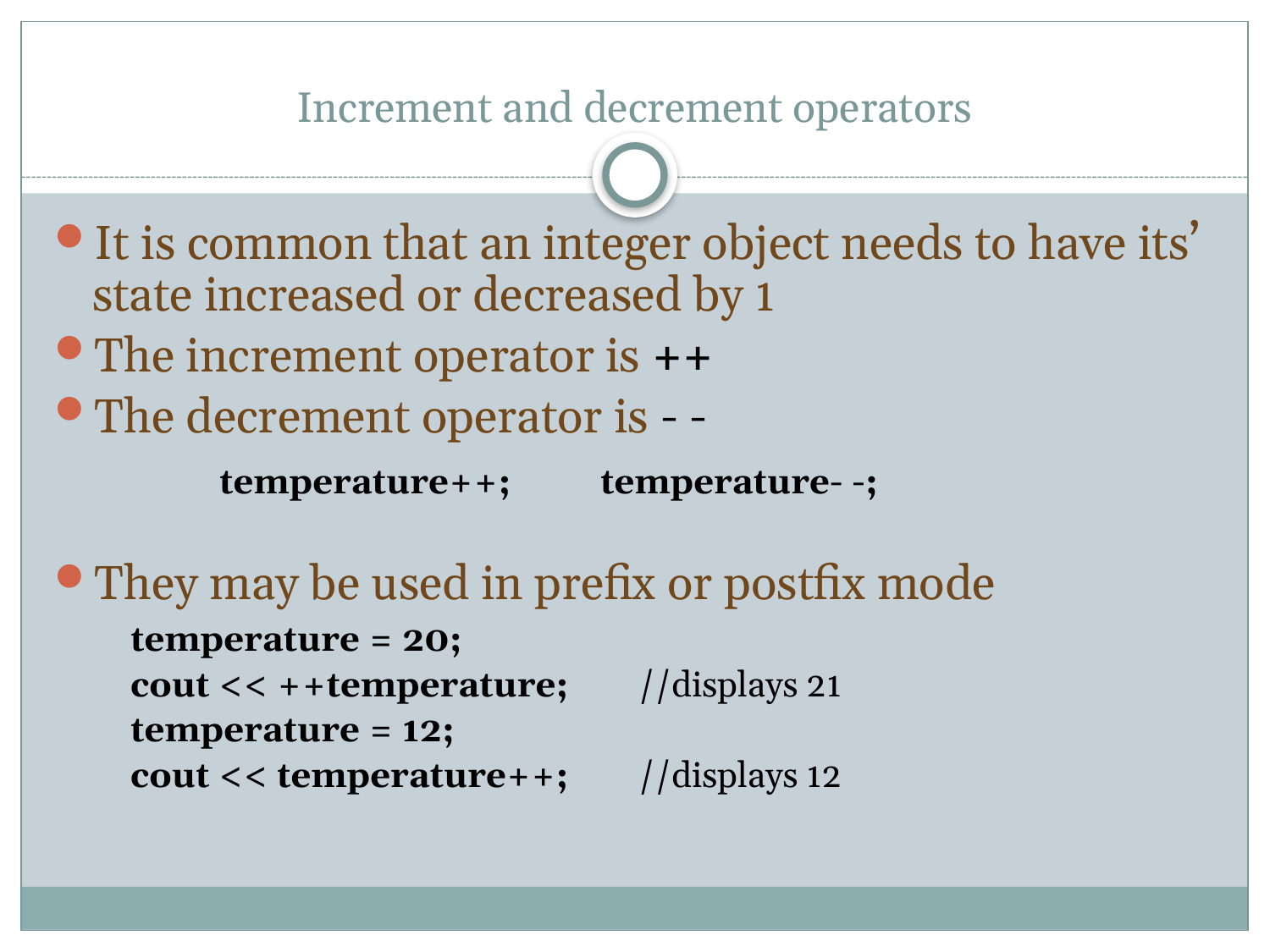

# Increment and decrement operators
It is common that an integer object needs to have its’ state increased or decreased by 1
The increment operator is ++
The decrement operator is - -
		temperature++;	temperature- -;

They may be used in prefix or postfix mode
	temperature = 20;
	cout << ++temperature;	//displays 21
	temperature = 12;
	cout << temperature++;	//displays 12